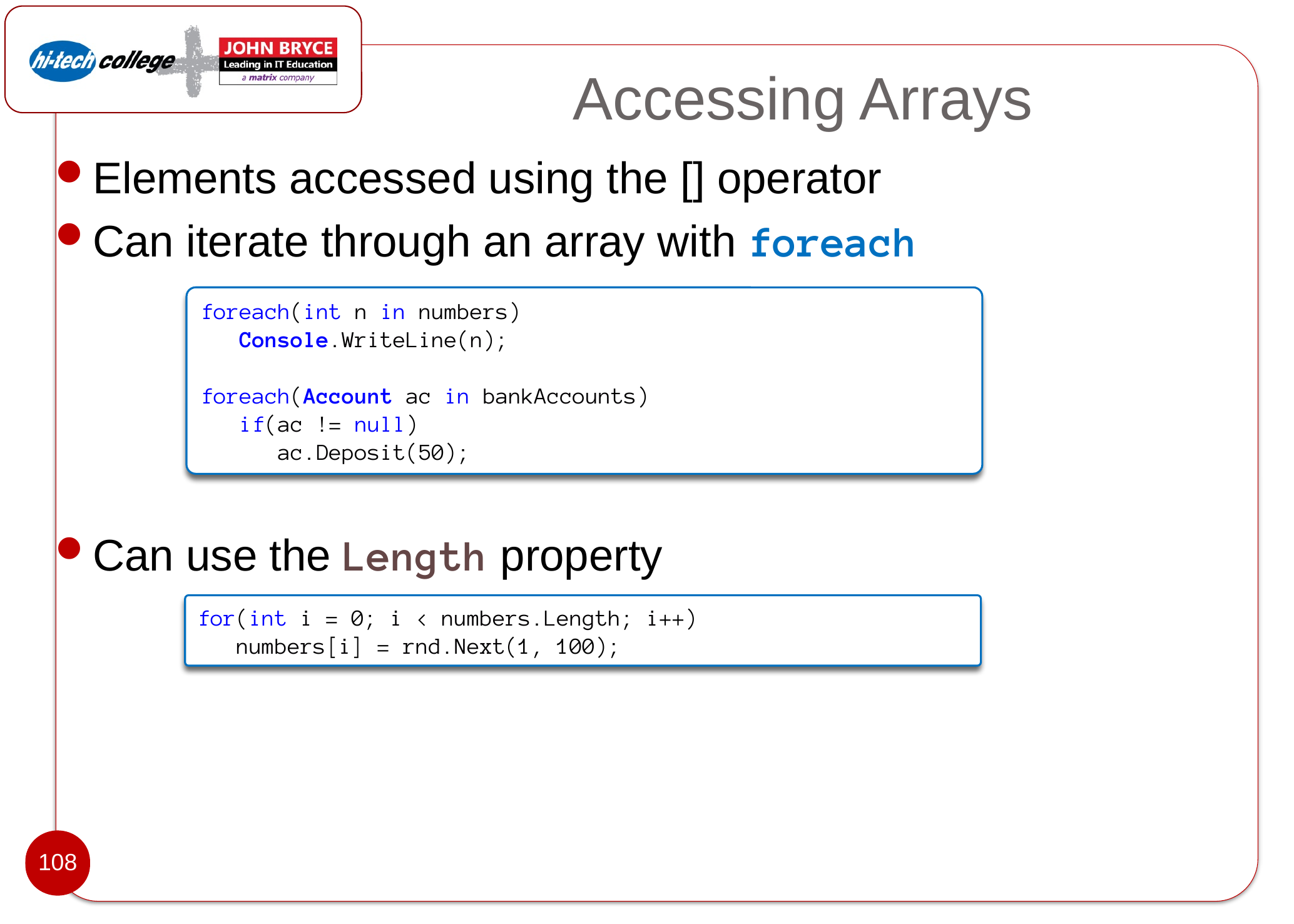

# Accessing Arrays
Elements accessed using the [] operator
Can iterate through an array with foreach

Can use the Length property

foreach(int n in numbers)
   Console.WriteLine(n);

foreach(Account ac in bankAccounts)
   if(ac != null)
      ac.Deposit(50);
for(int i = 0; i < numbers.Length; i++)
   numbers[i] = rnd.Next(1, 100);
108